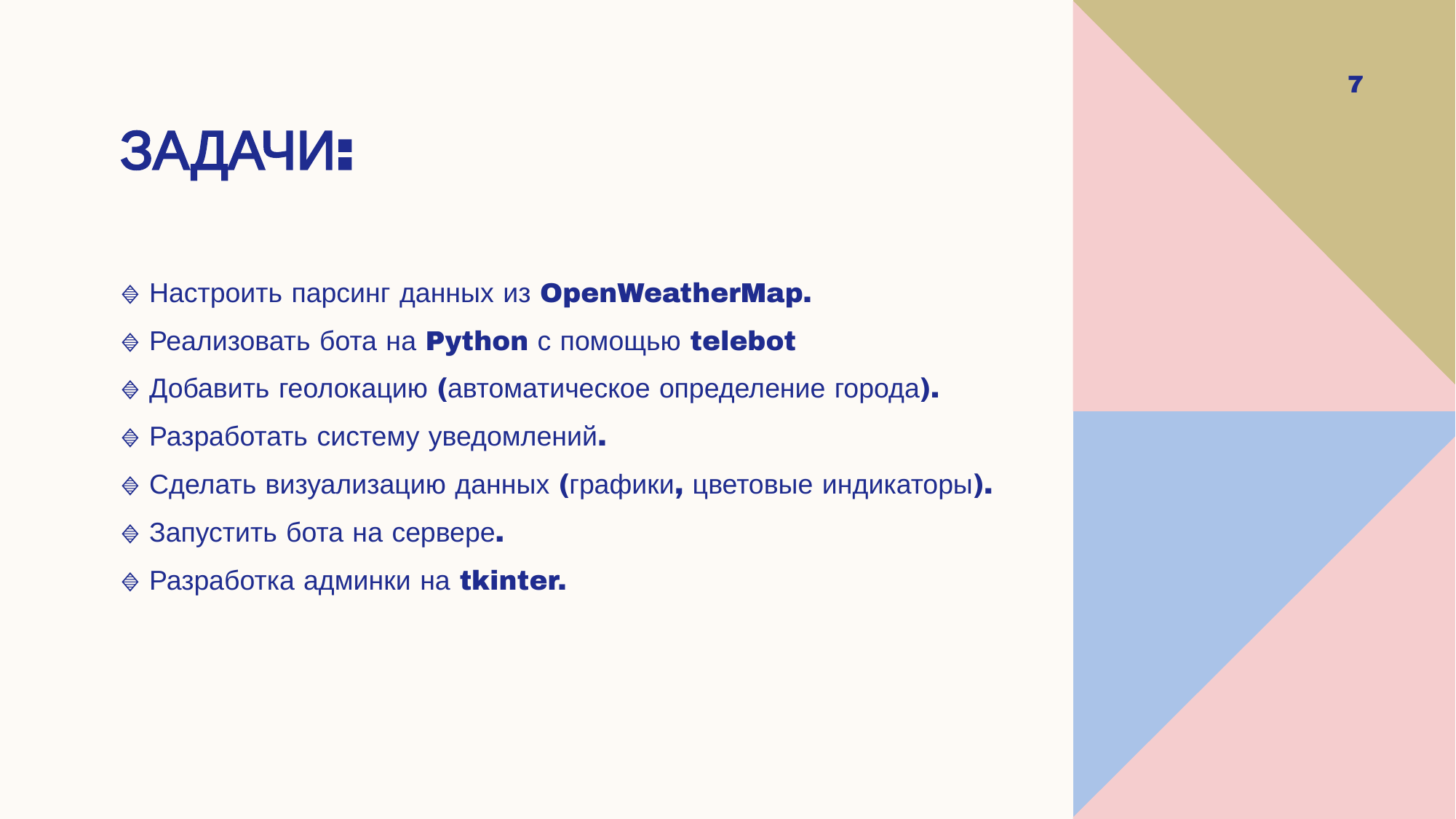

7
# Задачи:
🔹 Настроить парсинг данных из OpenWeatherMap.
🔹 Реализовать бота на Python с помощью telebot
🔹 Добавить геолокацию (автоматическое определение города).
🔹 Разработать систему уведомлений.
🔹 Сделать визуализацию данных (графики, цветовые индикаторы).
🔹 Запустить бота на сервере.
🔹 Разработка админки на tkinter.